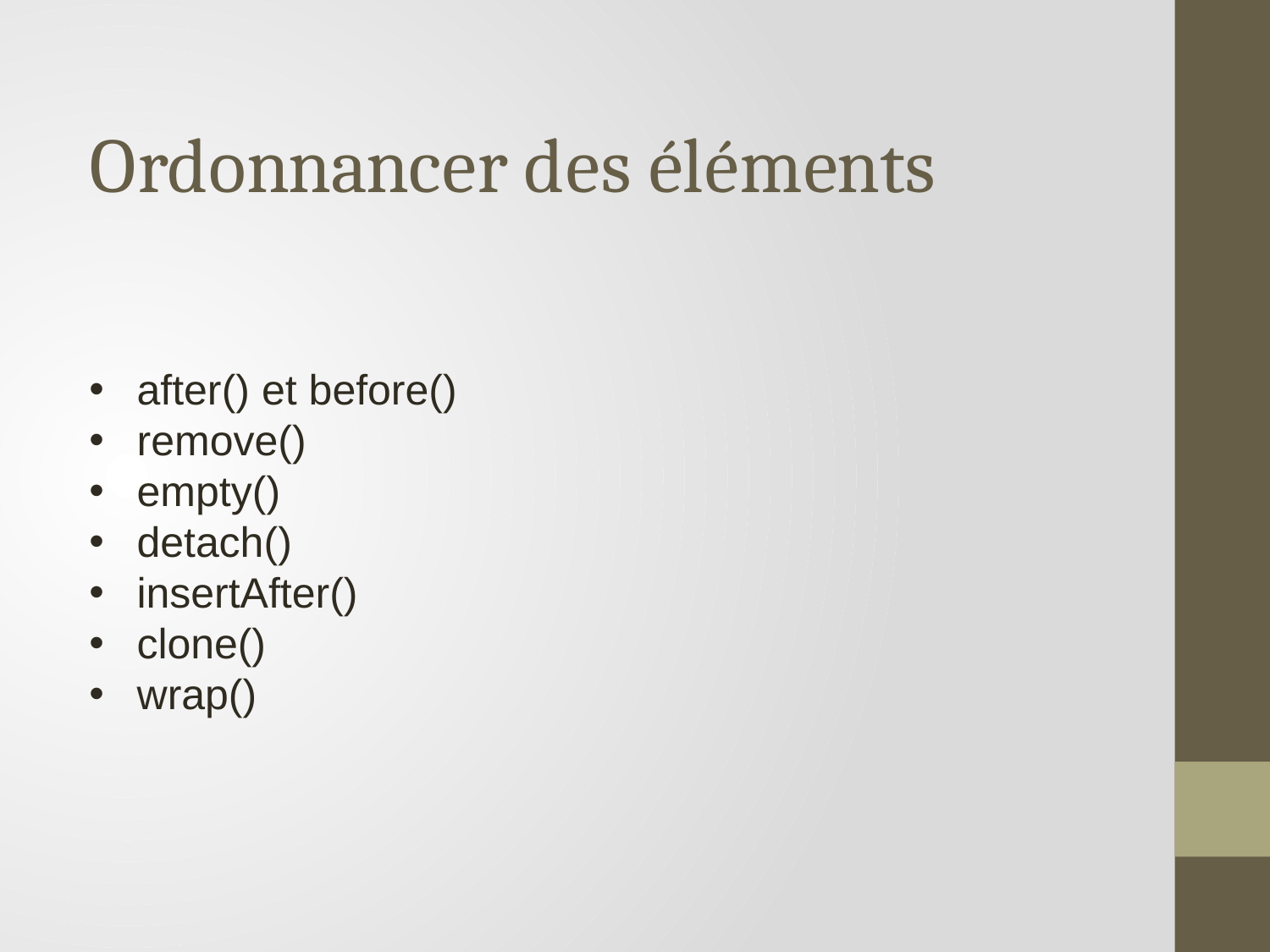

# Ordonnancer des éléments

after() et before()
remove()
empty()
detach()
insertAfter()
clone()
wrap()